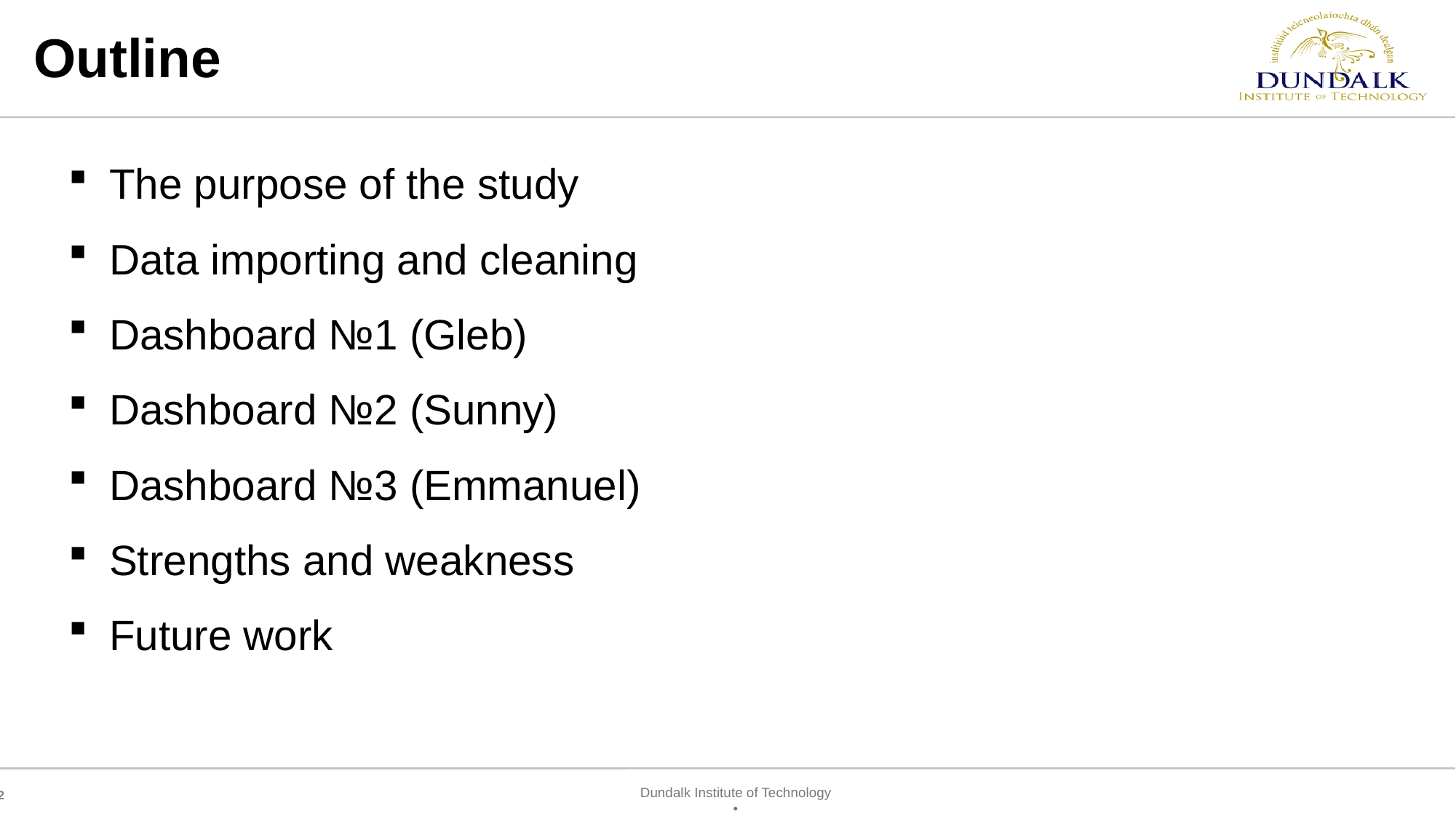

# Outline

The purpose of the study
Data importing and cleaning
Dashboard №1 (Gleb)
Dashboard №2 (Sunny)
Dashboard №3 (Emmanuel)
Strengths and weakness
Future work